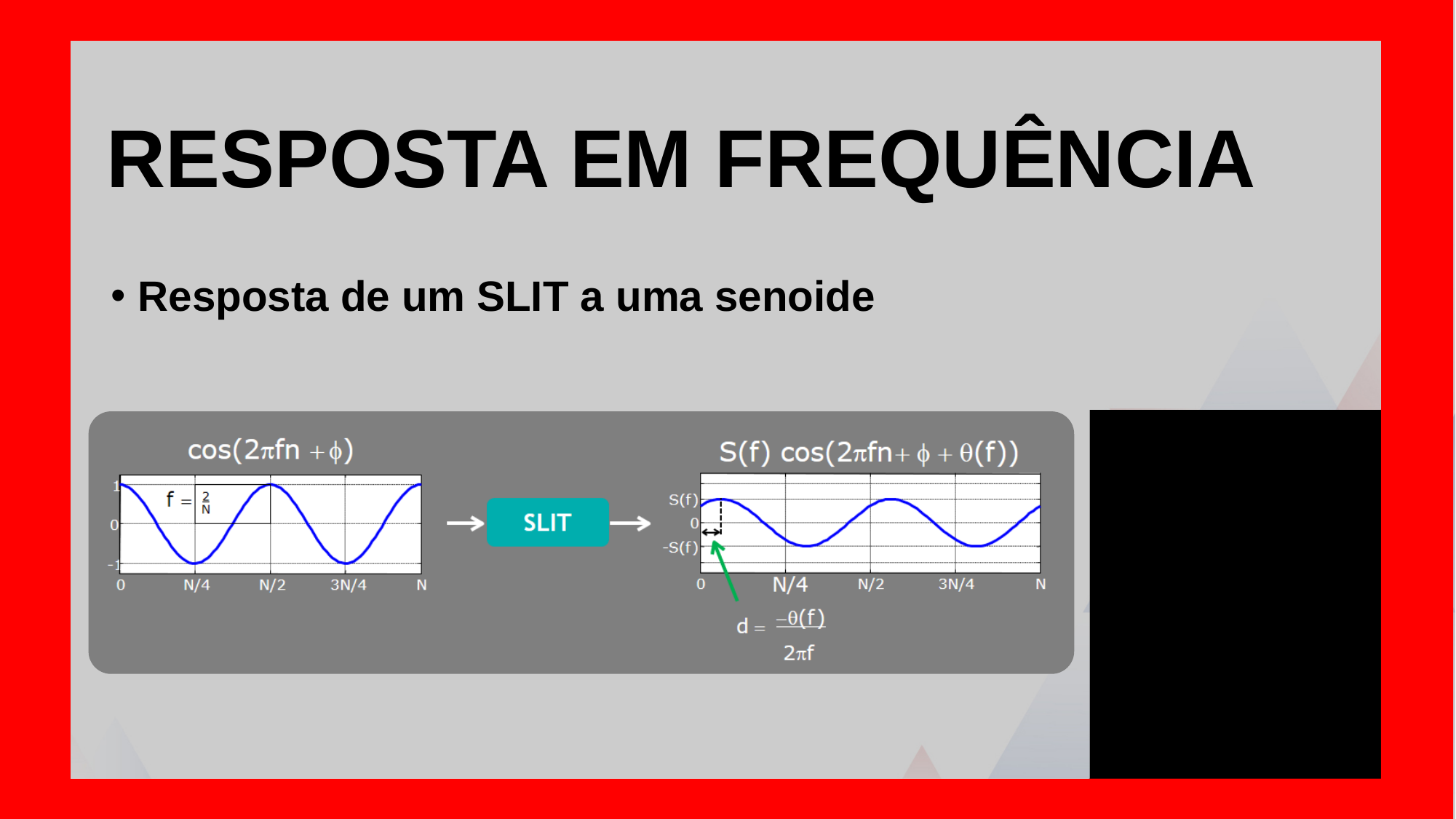

Resposta em frequência
Resposta de um SLIT a uma senoide